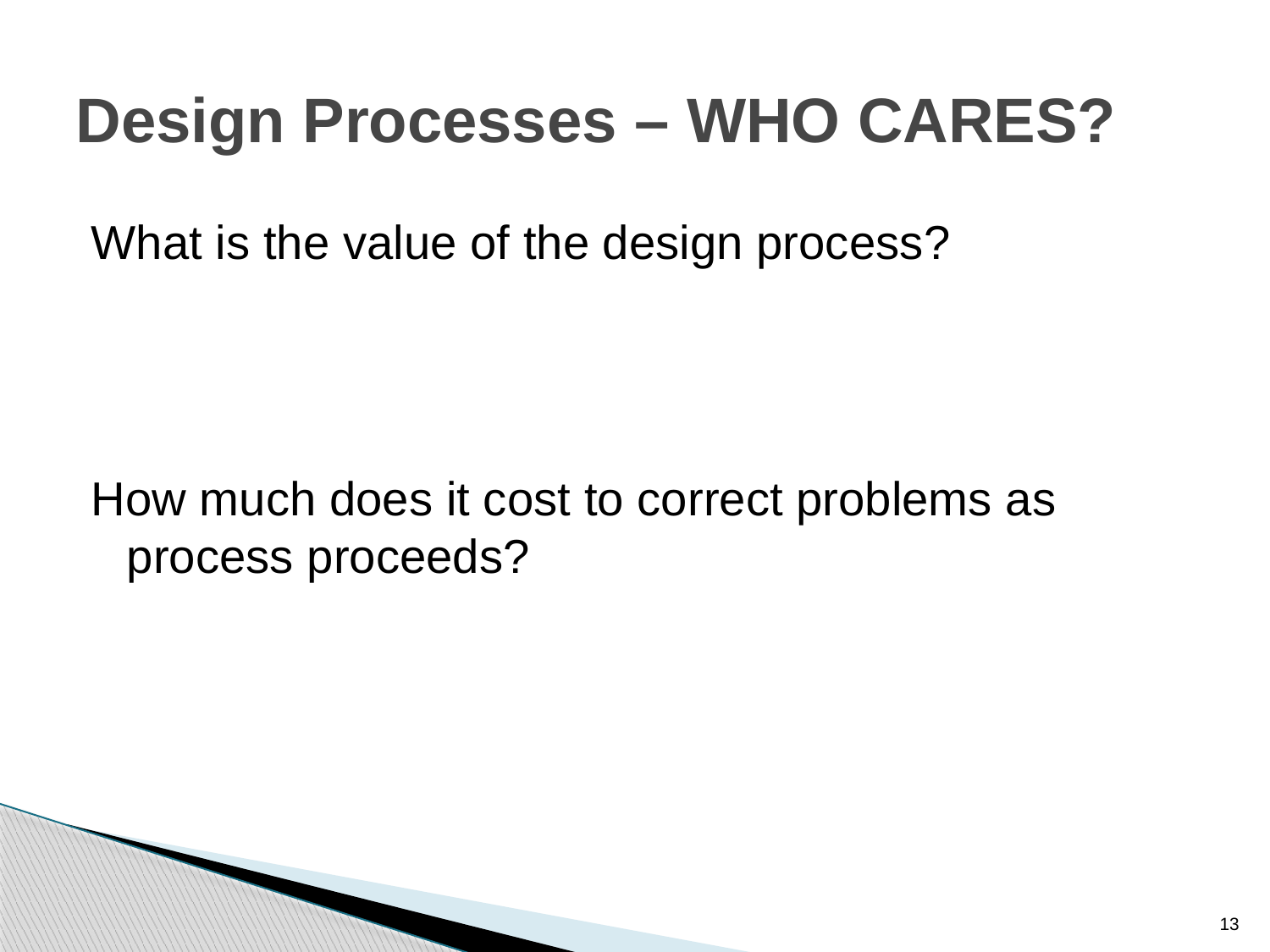

# Design Processes – WHO CARES?
What is the value of the design process?

How much does it cost to correct problems as process proceeds?
13